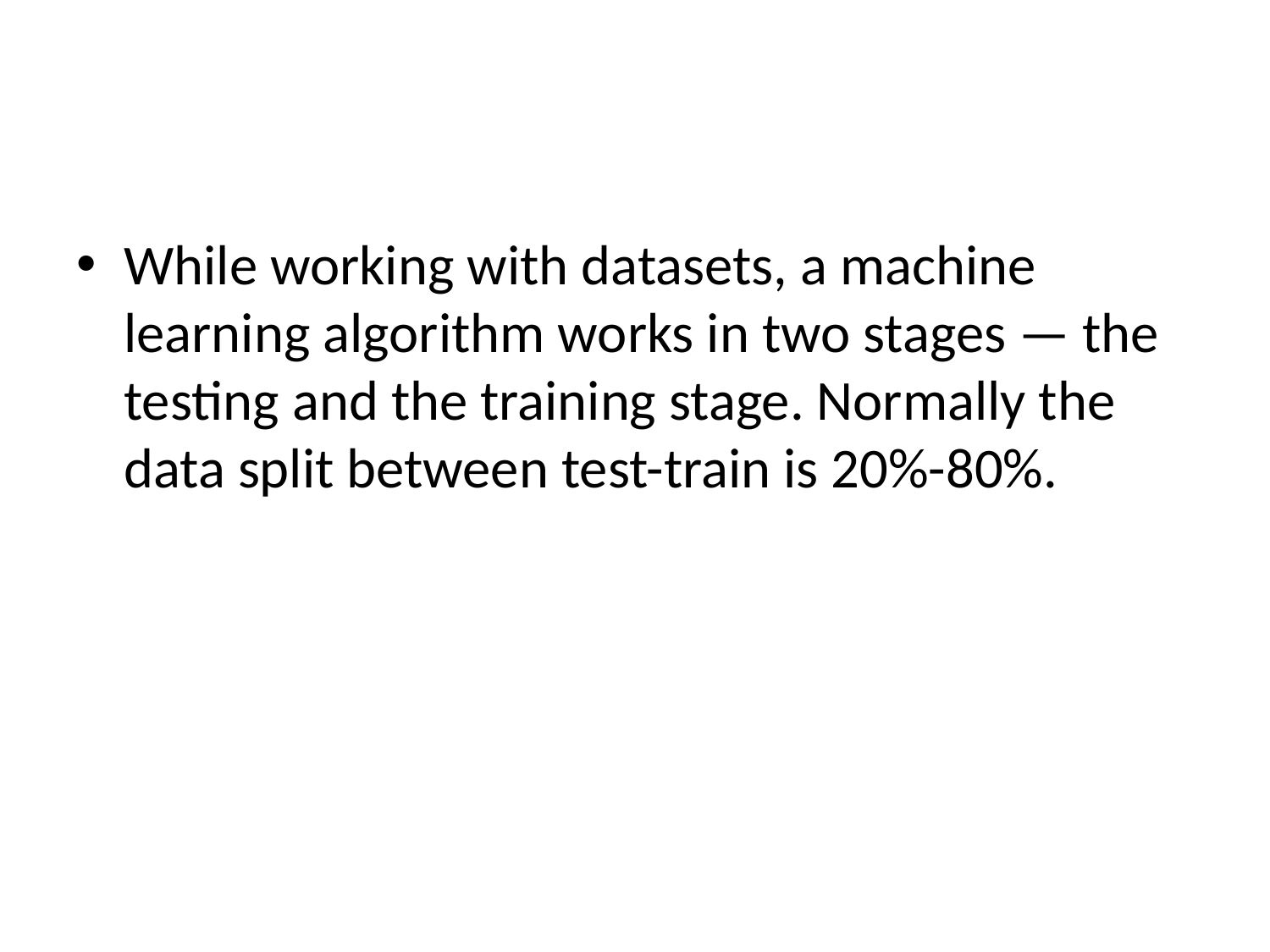

#
While working with datasets, a machine learning algorithm works in two stages — the testing and the training stage. Normally the data split between test-train is 20%-80%.